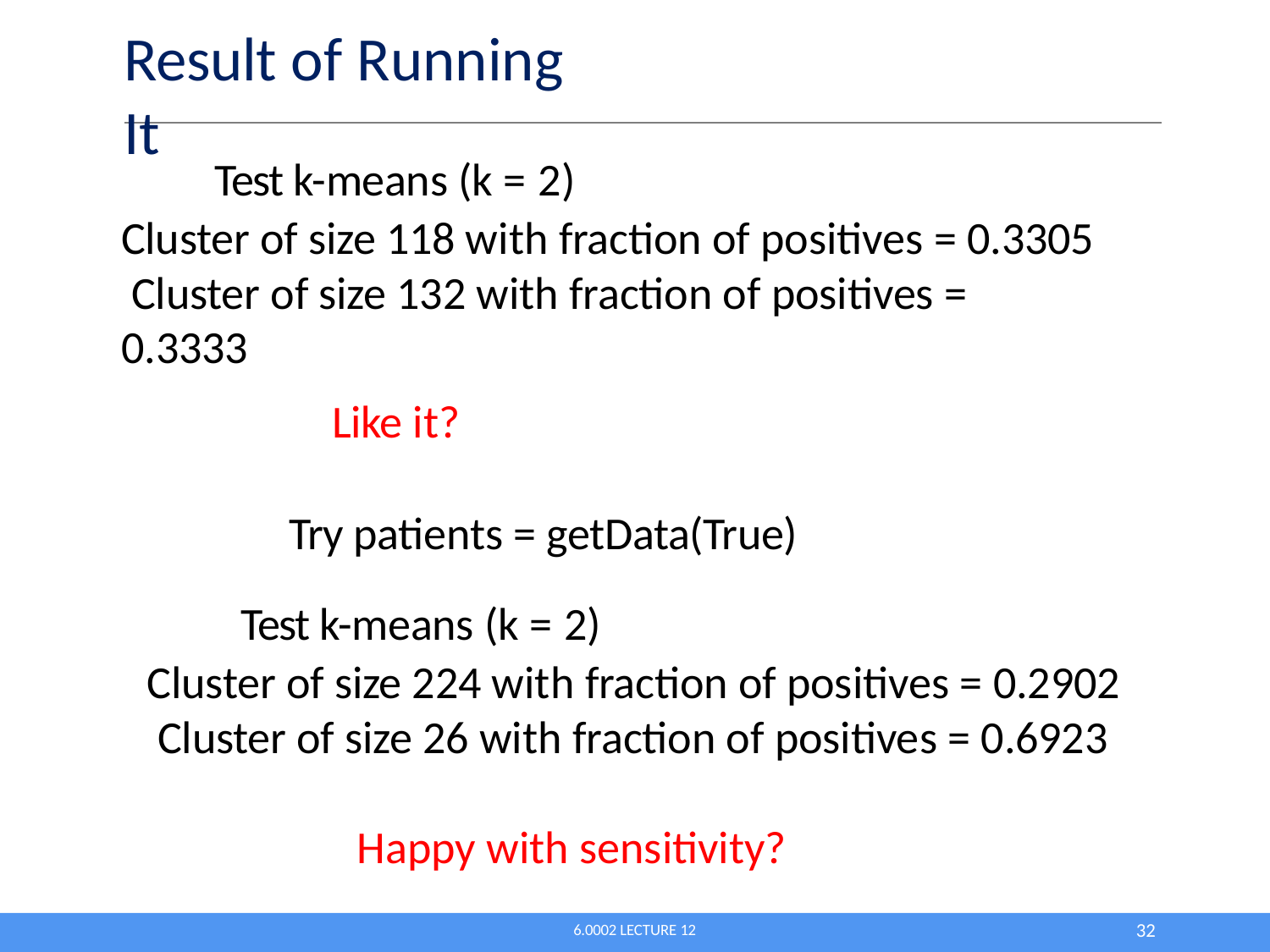

# Result of Running It
Test k-means (k = 2)
Cluster of size 118 with fraction of positives = 0.3305  Cluster of size 132 with fraction of positives = 0.3333
Like it?
Try patients = getData(True)  Test k-means (k = 2)
Cluster of size 224 with fraction of positives = 0.2902  Cluster of size 26 with fraction of positives = 0.6923

Happy with sensitivity?
32

6.0002 LECTURE 12